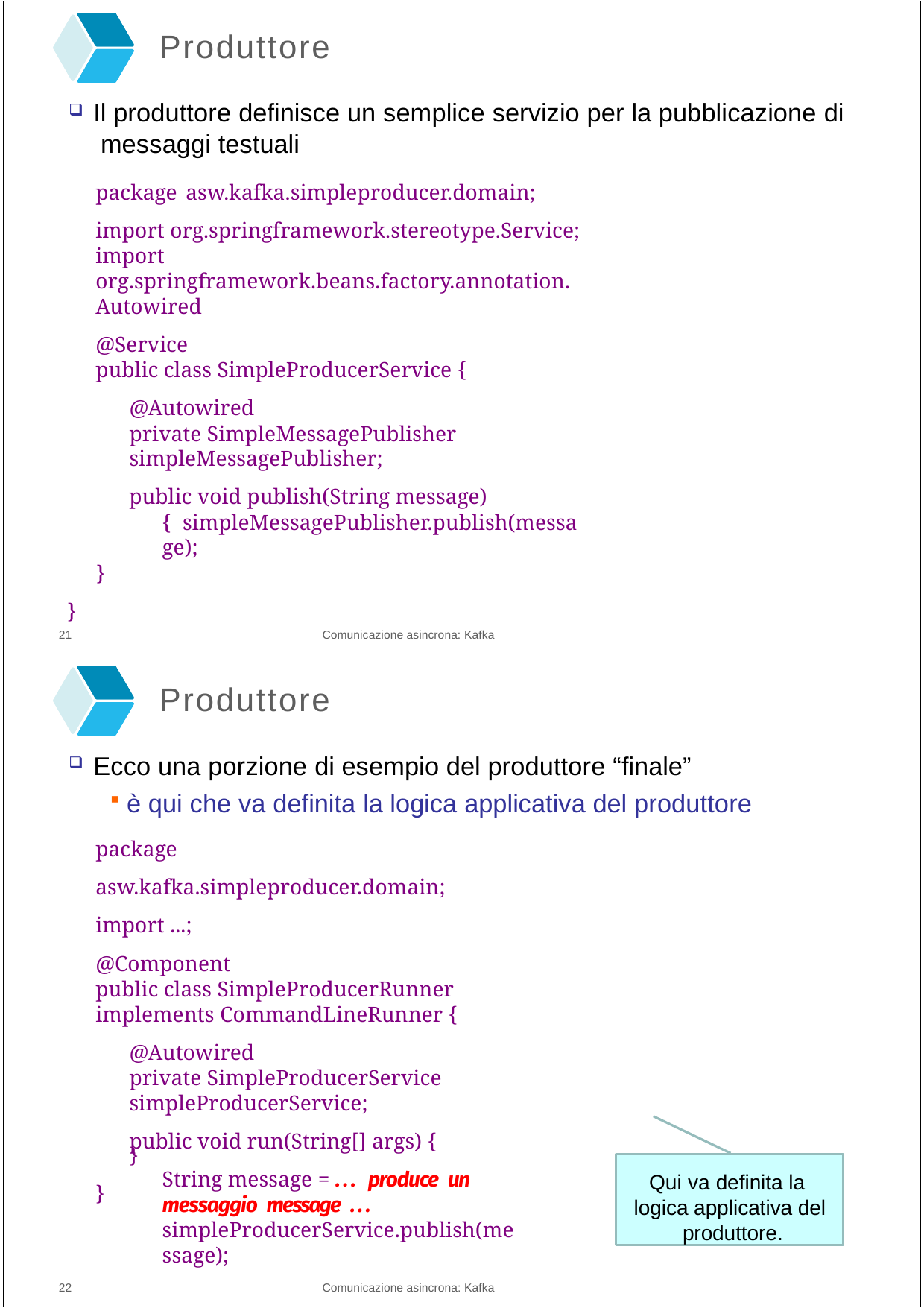

Produttore
Il produttore definisce un semplice servizio per la pubblicazione di  messaggi testuali
package asw.kafka.simpleproducer.domain;  import org.springframework.stereotype.Service;
import org.springframework.beans.factory.annotation.Autowired
@Service
public class SimpleProducerService {
@Autowired
private SimpleMessagePublisher simpleMessagePublisher;
public void publish(String message) {  simpleMessagePublisher.publish(message);
}
}
21
Comunicazione asincrona: Kafka

Produttore
Ecco una porzione di esempio del produttore “finale”
è qui che va definita la logica applicativa del produttore
package asw.kafka.simpleproducer.domain;  import ...;
@Component
public class SimpleProducerRunner implements CommandLineRunner {
@Autowired
private SimpleProducerService simpleProducerService;
public void run(String[] args) {
String message = ... produce un messaggio message ...
simpleProducerService.publish(message);

}
Qui va definita la  logica applicativa del  produttore.
}
22
Comunicazione asincrona: Kafka